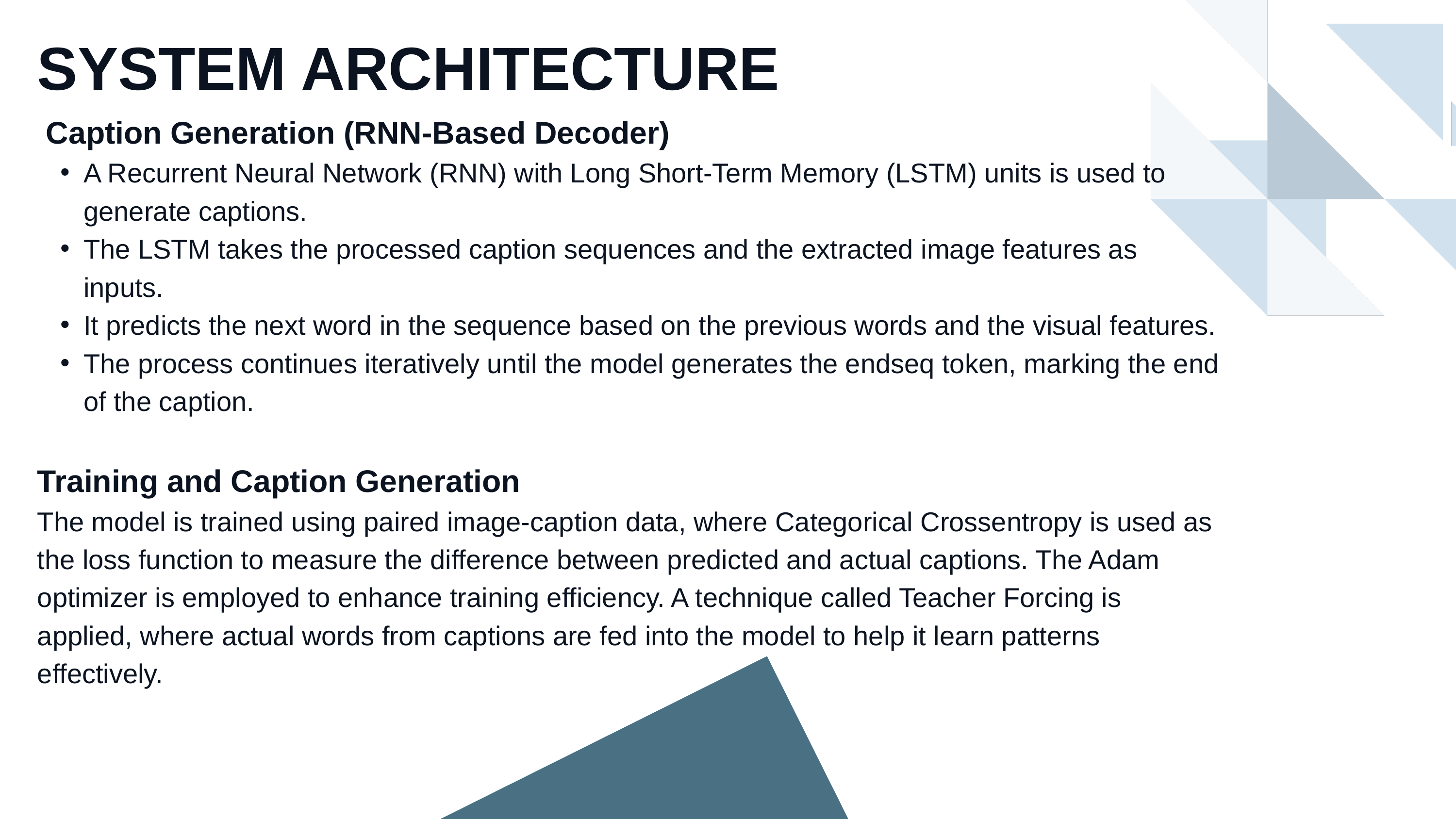

SYSTEM ARCHITECTURE
 Caption Generation (RNN-Based Decoder)
A Recurrent Neural Network (RNN) with Long Short-Term Memory (LSTM) units is used to generate captions.
The LSTM takes the processed caption sequences and the extracted image features as inputs.
It predicts the next word in the sequence based on the previous words and the visual features.
The process continues iteratively until the model generates the endseq token, marking the end of the caption.

Training and Caption Generation
The model is trained using paired image-caption data, where Categorical Crossentropy is used as the loss function to measure the difference between predicted and actual captions. The Adam optimizer is employed to enhance training efficiency. A technique called Teacher Forcing is applied, where actual words from captions are fed into the model to help it learn patterns effectively.